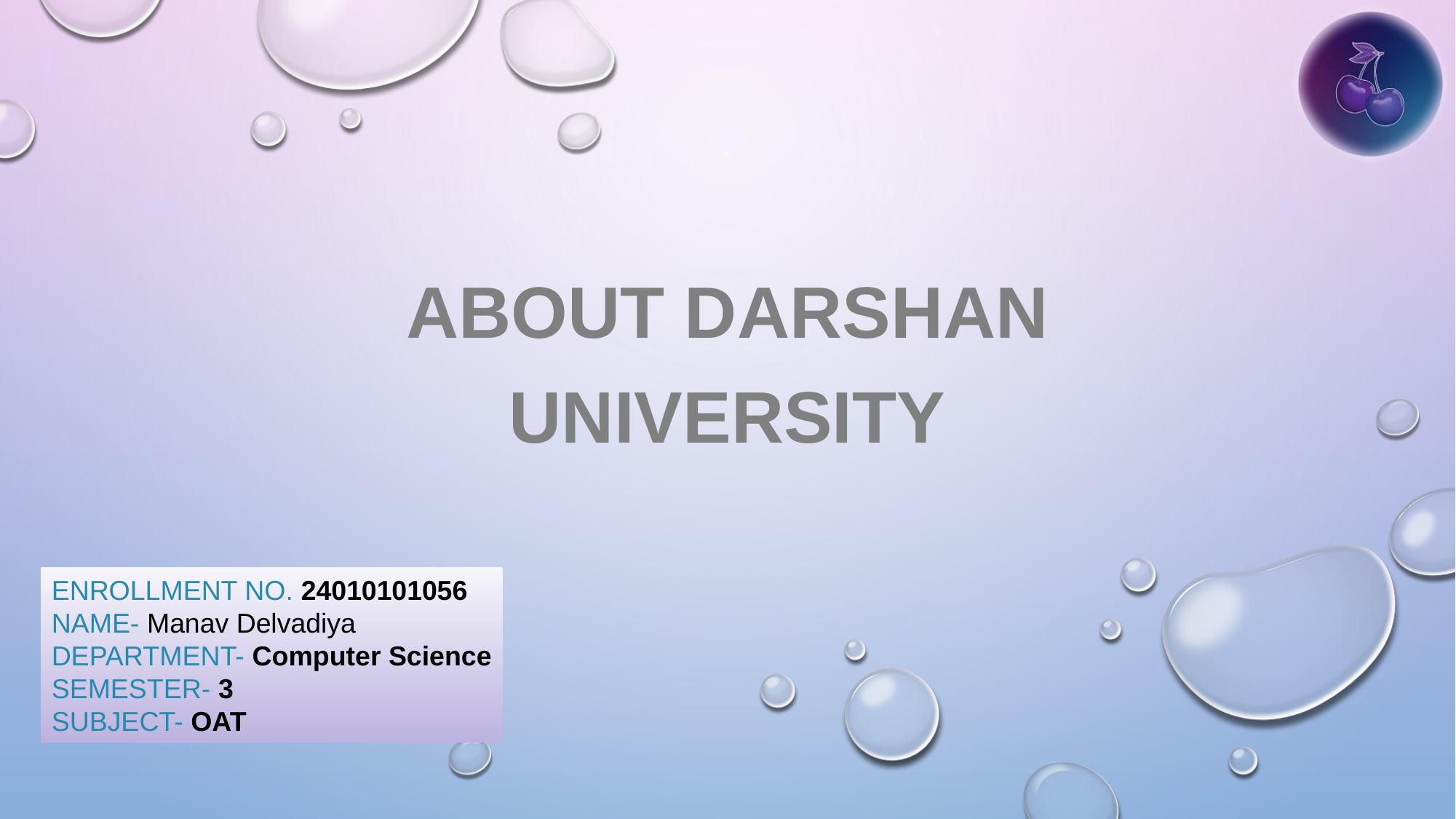

ABOUT DARSHAN UNIVERSITY
ENROLLMENT NO. 24010101056
NAME- Manav Delvadiya
DEPARTMENT- Computer Science
SEMESTER- 3
SUBJECT- OAT